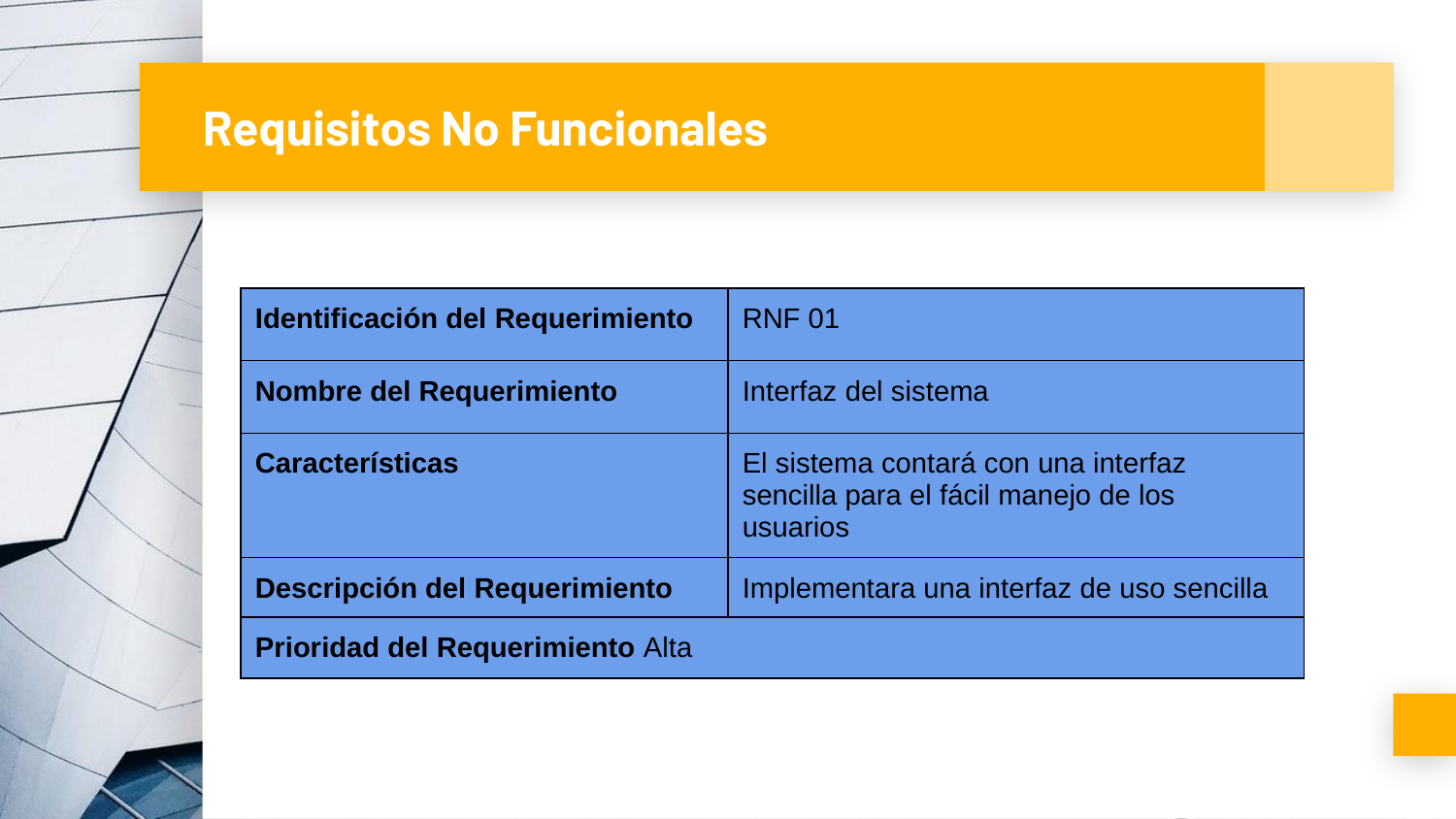

# Requisitos No Funcionales
| Identificación del Requerimiento | RNF 01 |
| --- | --- |
| Nombre del Requerimiento | Interfaz del sistema |
| Características | El sistema contará con una interfaz sencilla para el fácil manejo de los usuarios |
| Descripción del Requerimiento | Implementara una interfaz de uso sencilla |
| Prioridad del Requerimiento Alta |
| --- |